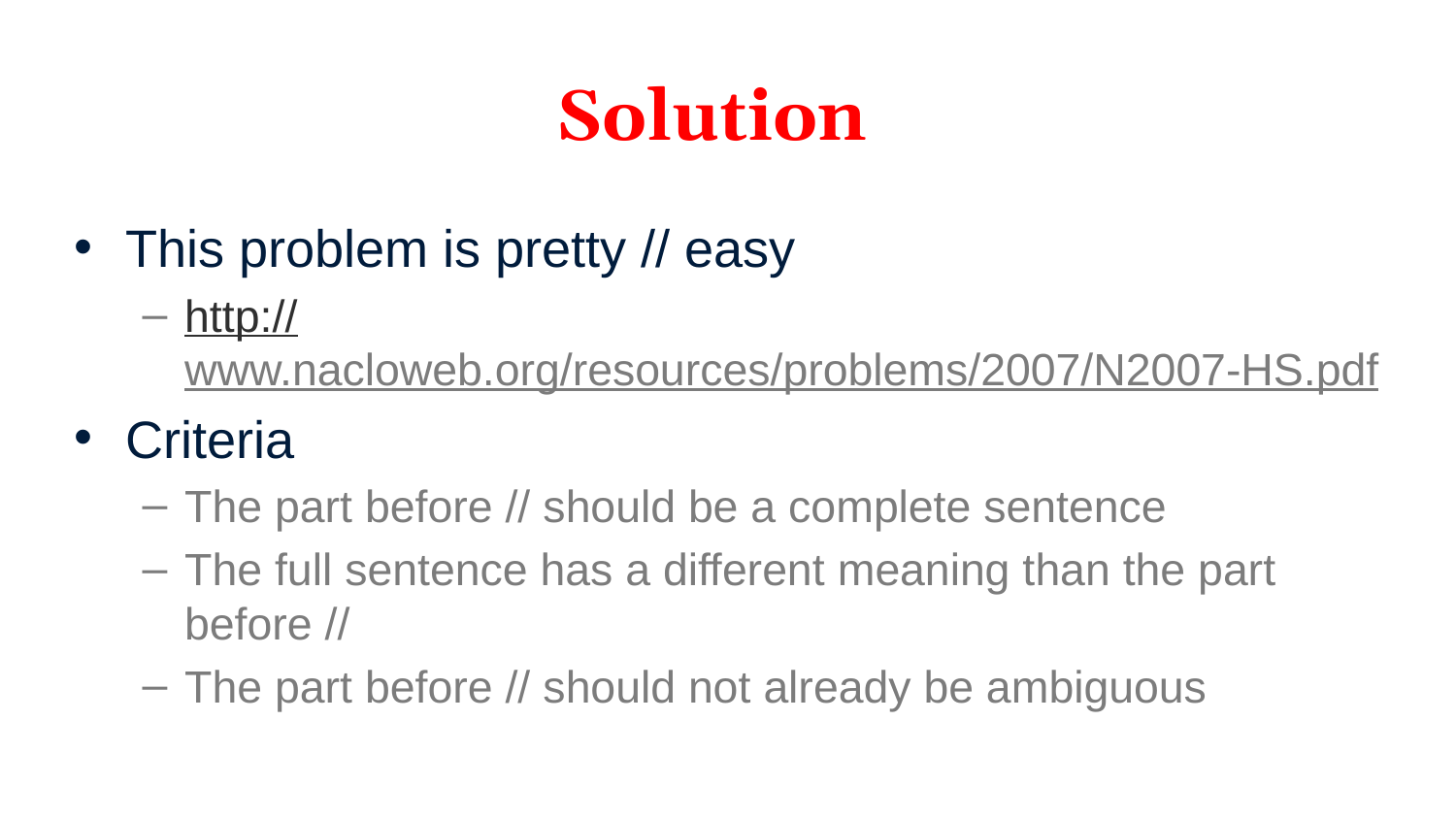

# Solution
This problem is pretty // easy
http://www.nacloweb.org/resources/problems/2007/N2007-HS.pdf
Criteria
The part before // should be a complete sentence
The full sentence has a different meaning than the part before //
The part before // should not already be ambiguous